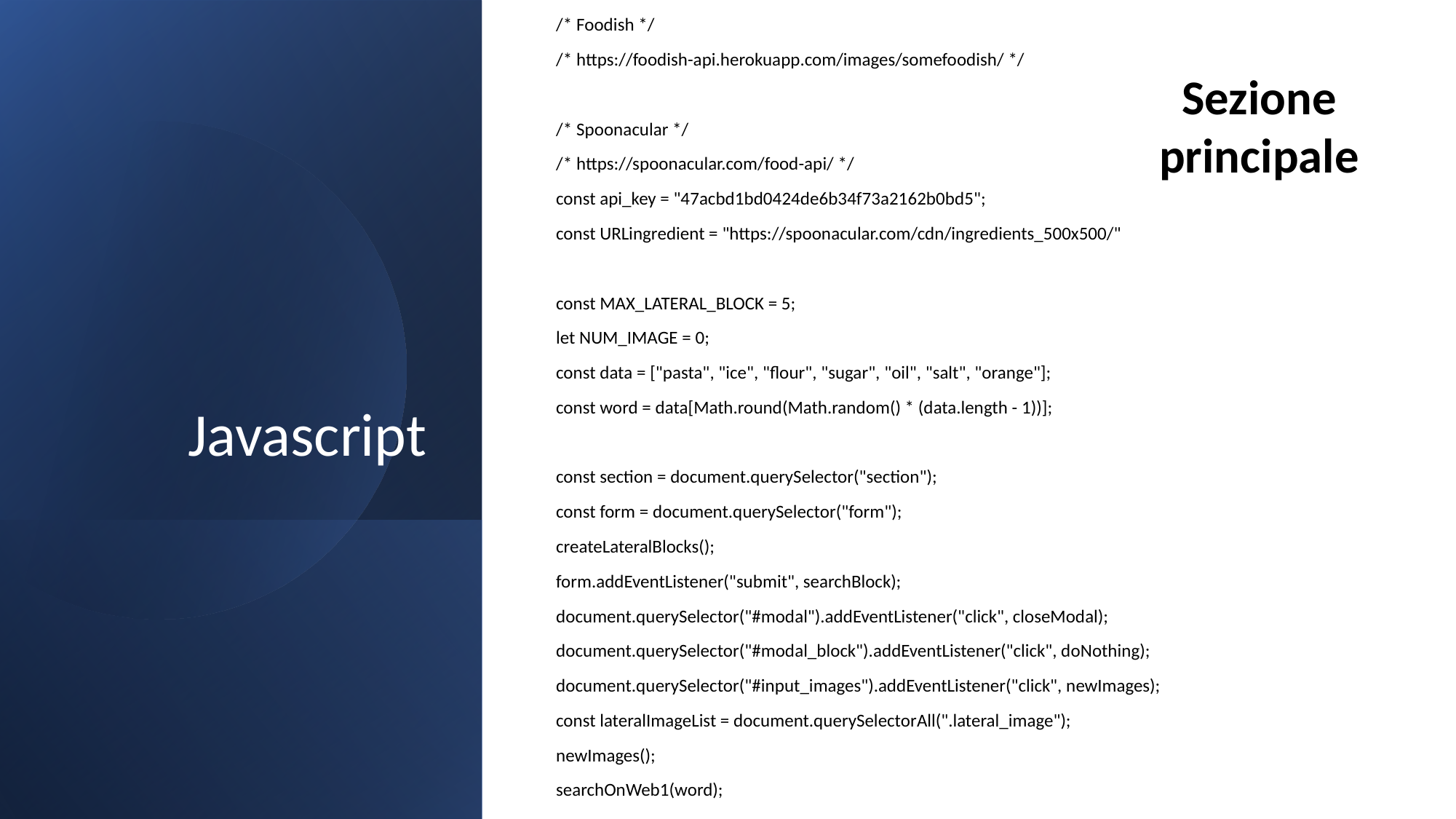

/* Foodish */
/* https://foodish-api.herokuapp.com/images/somefoodish/ */

/* Spoonacular */
/* https://spoonacular.com/food-api/ */
const api_key = "47acbd1bd0424de6b34f73a2162b0bd5";
const URLingredient = "https://spoonacular.com/cdn/ingredients_500x500/"

const MAX_LATERAL_BLOCK = 5;
let NUM_IMAGE = 0;
const data = ["pasta", "ice", "flour", "sugar", "oil", "salt", "orange"];
const word = data[Math.round(Math.random() * (data.length - 1))];

const section = document.querySelector("section");
const form = document.querySelector("form");
createLateralBlocks();
form.addEventListener("submit", searchBlock);
document.querySelector("#modal").addEventListener("click", closeModal);
document.querySelector("#modal_block").addEventListener("click", doNothing);
document.querySelector("#input_images").addEventListener("click", newImages);
const lateralImageList = document.querySelectorAll(".lateral_image");
newImages();
searchOnWeb1(word);
Sezione principale
# Javascript